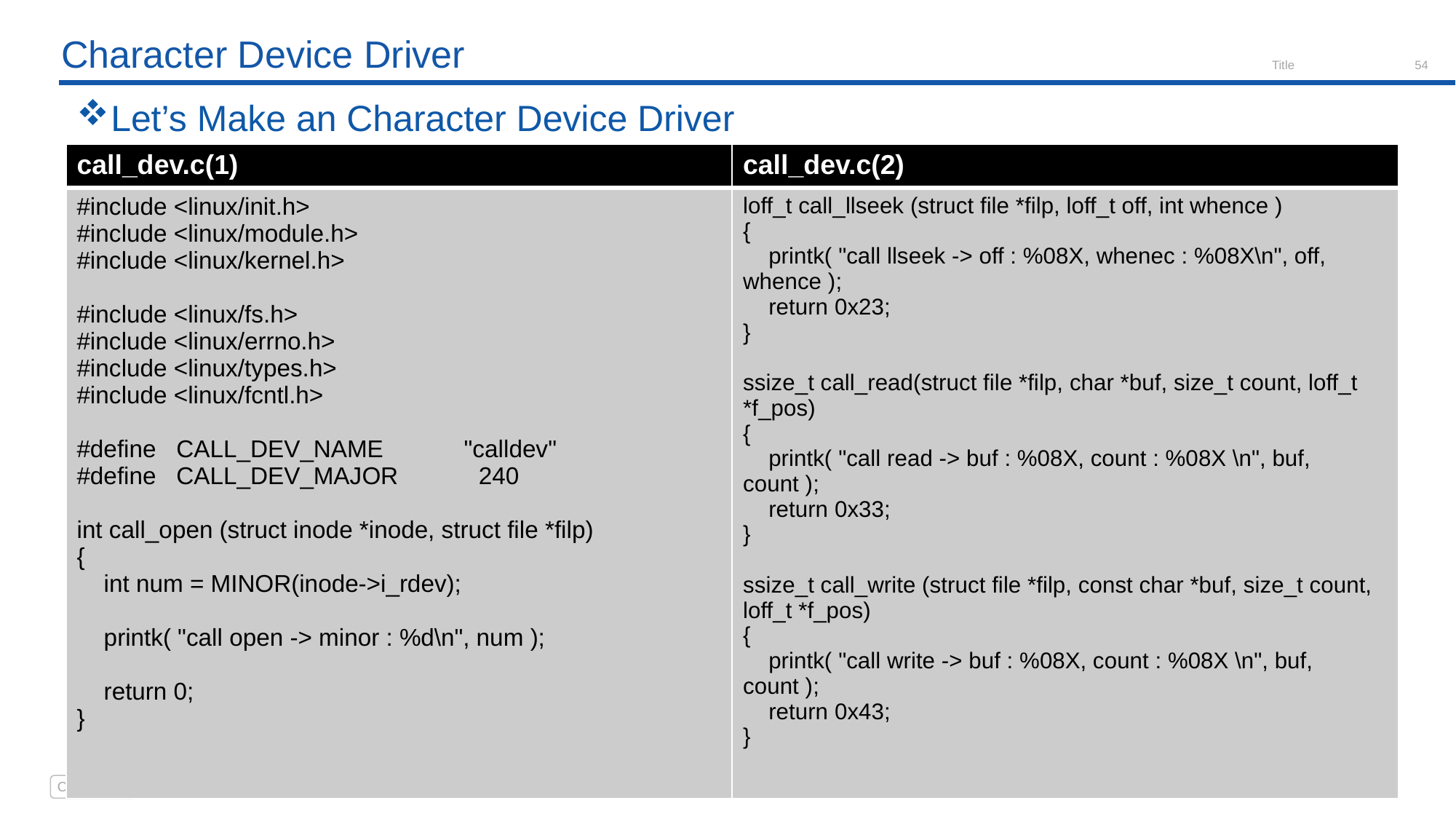

# Character Device Driver
Let’s Make an Character Device Driver

| call\_dev.c(1) | call\_dev.c(2) |
| --- | --- |
| #include <linux/init.h> #include <linux/module.h> #include <linux/kernel.h> #include <linux/fs.h> #include <linux/errno.h> #include <linux/types.h> #include <linux/fcntl.h> #define CALL\_DEV\_NAME "calldev" #define CALL\_DEV\_MAJOR 240 int call\_open (struct inode \*inode, struct file \*filp) { int num = MINOR(inode->i\_rdev); printk( "call open -> minor : %d\n", num ); return 0; } | loff\_t call\_llseek (struct file \*filp, loff\_t off, int whence ) { printk( "call llseek -> off : %08X, whenec : %08X\n", off, whence ); return 0x23; } ssize\_t call\_read(struct file \*filp, char \*buf, size\_t count, loff\_t \*f\_pos) { printk( "call read -> buf : %08X, count : %08X \n", buf, count ); return 0x33; } ssize\_t call\_write (struct file \*filp, const char \*buf, size\_t count, loff\_t \*f\_pos) { printk( "call write -> buf : %08X, count : %08X \n", buf, count ); return 0x43; } |